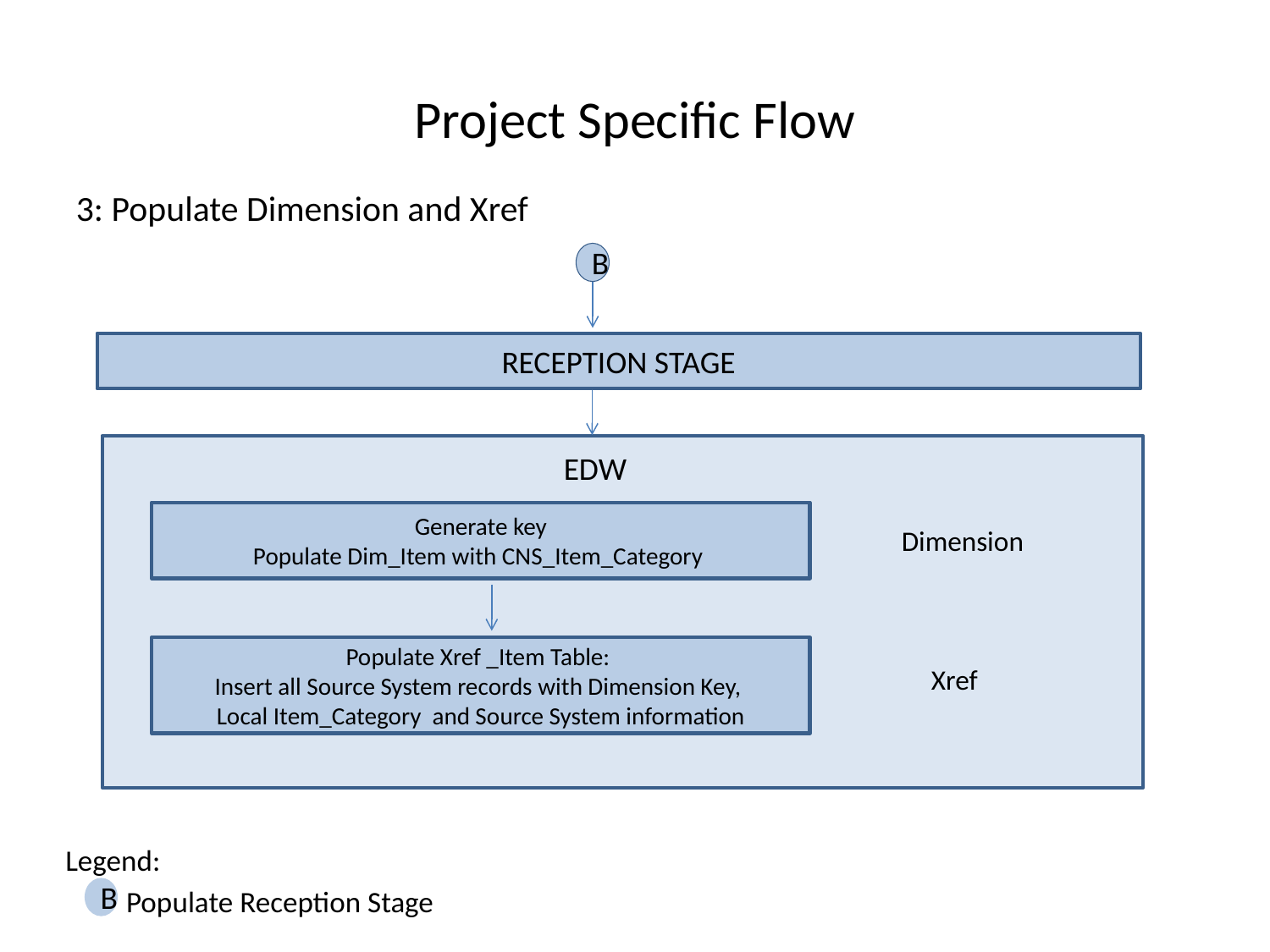

Project Specific Flow
3: Populate Dimension and Xref
B
RECEPTION STAGE

EDW
Generate key
Populate Dim_Item with CNS_Item_Category
Dimension
Populate Xref _Item Table:
Insert all Source System records with Dimension Key,
Local Item_Category  and Source System information
Xref
Legend:
         Populate Reception Stage
B